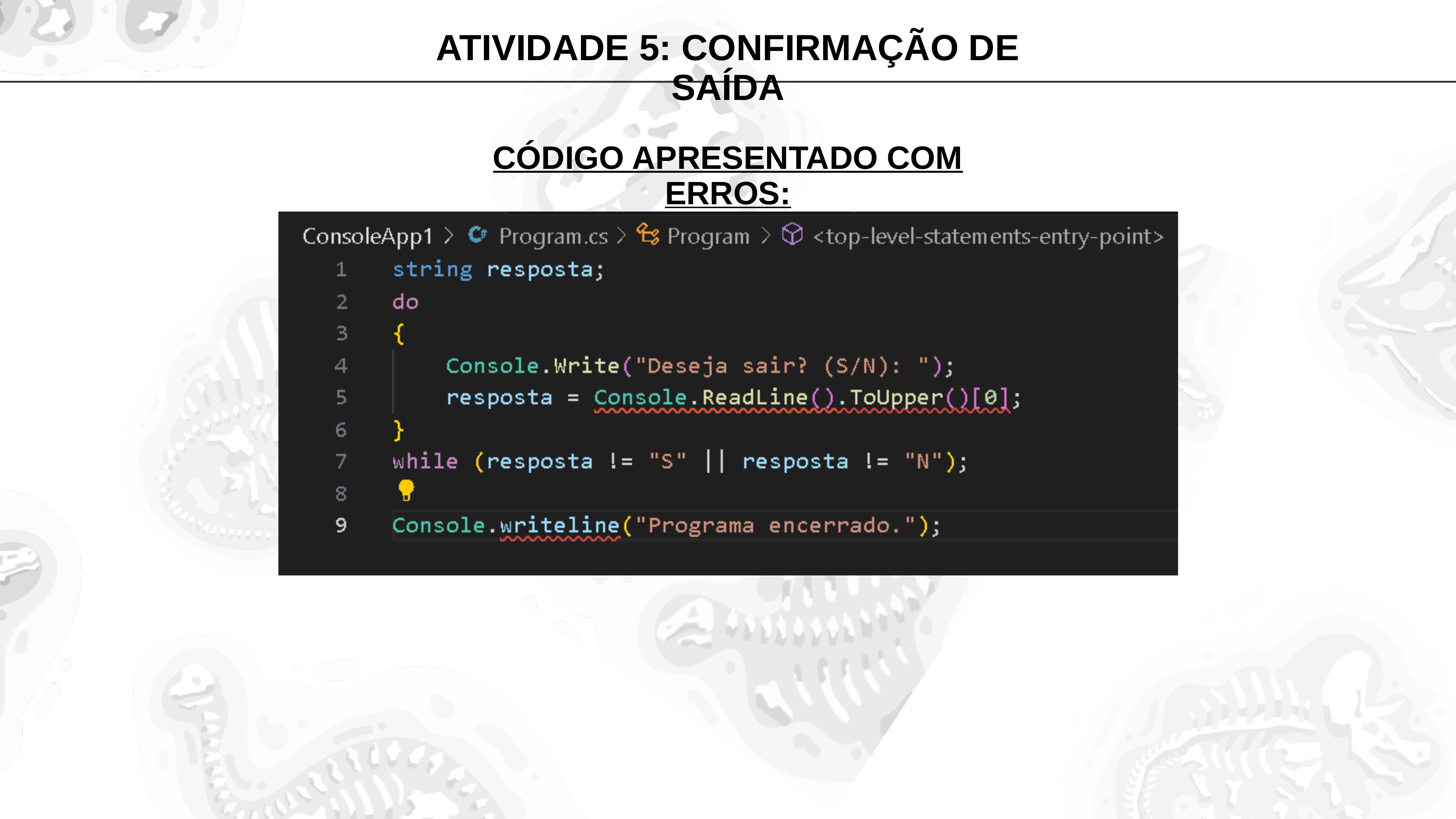

ATIVIDADE 5: CONFIRMAÇÃO DE SAÍDA
CÓDIGO APRESENTADO COM ERROS: